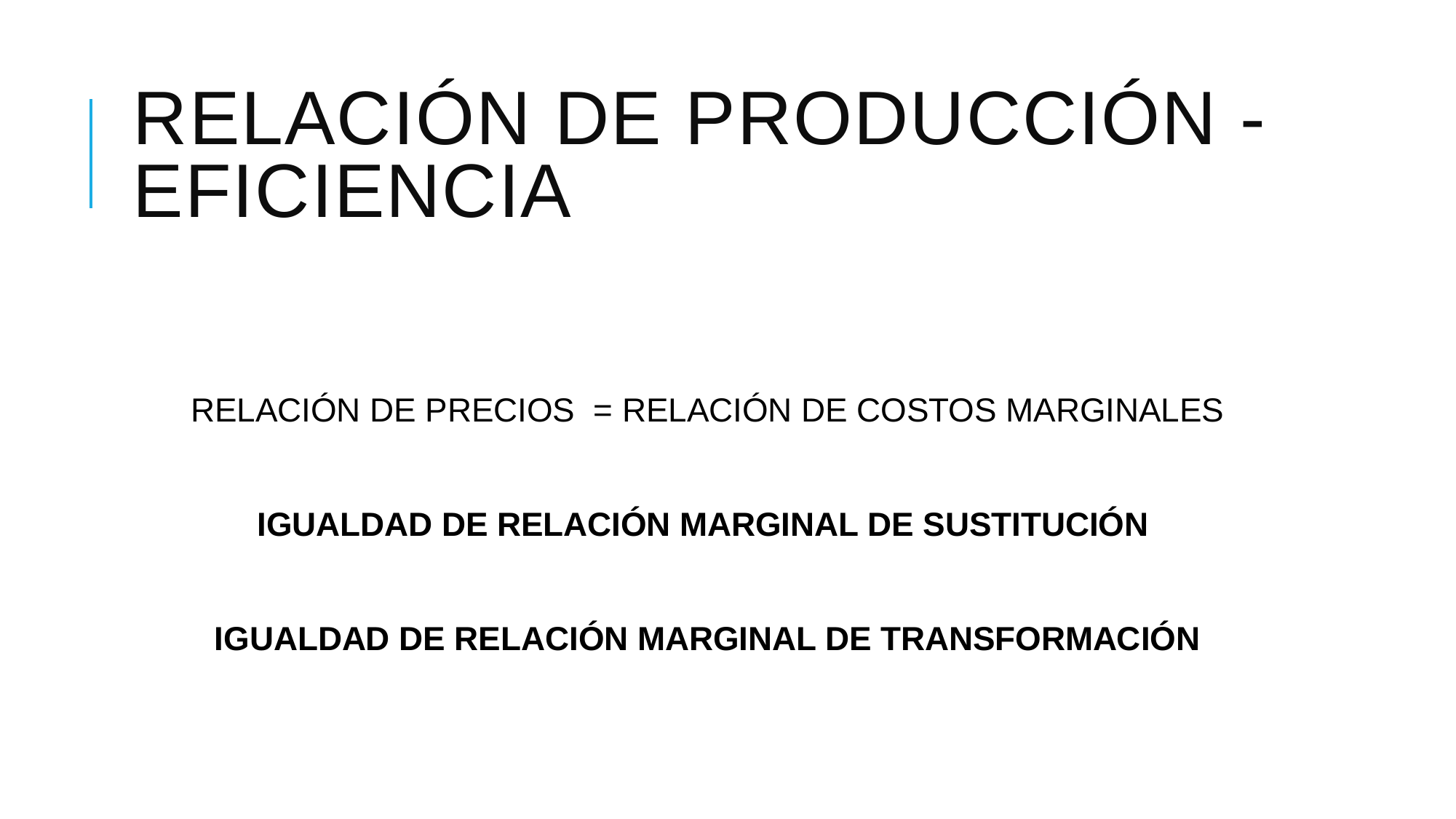

# Relación de producción - eficiencia

RELACIÓN DE PRECIOS  = RELACIÓN DE COSTOS MARGINALES

IGUALDAD DE RELACIÓN MARGINAL DE SUSTITUCIÓN

IGUALDAD DE RELACIÓN MARGINAL DE TRANSFORMACIÓN